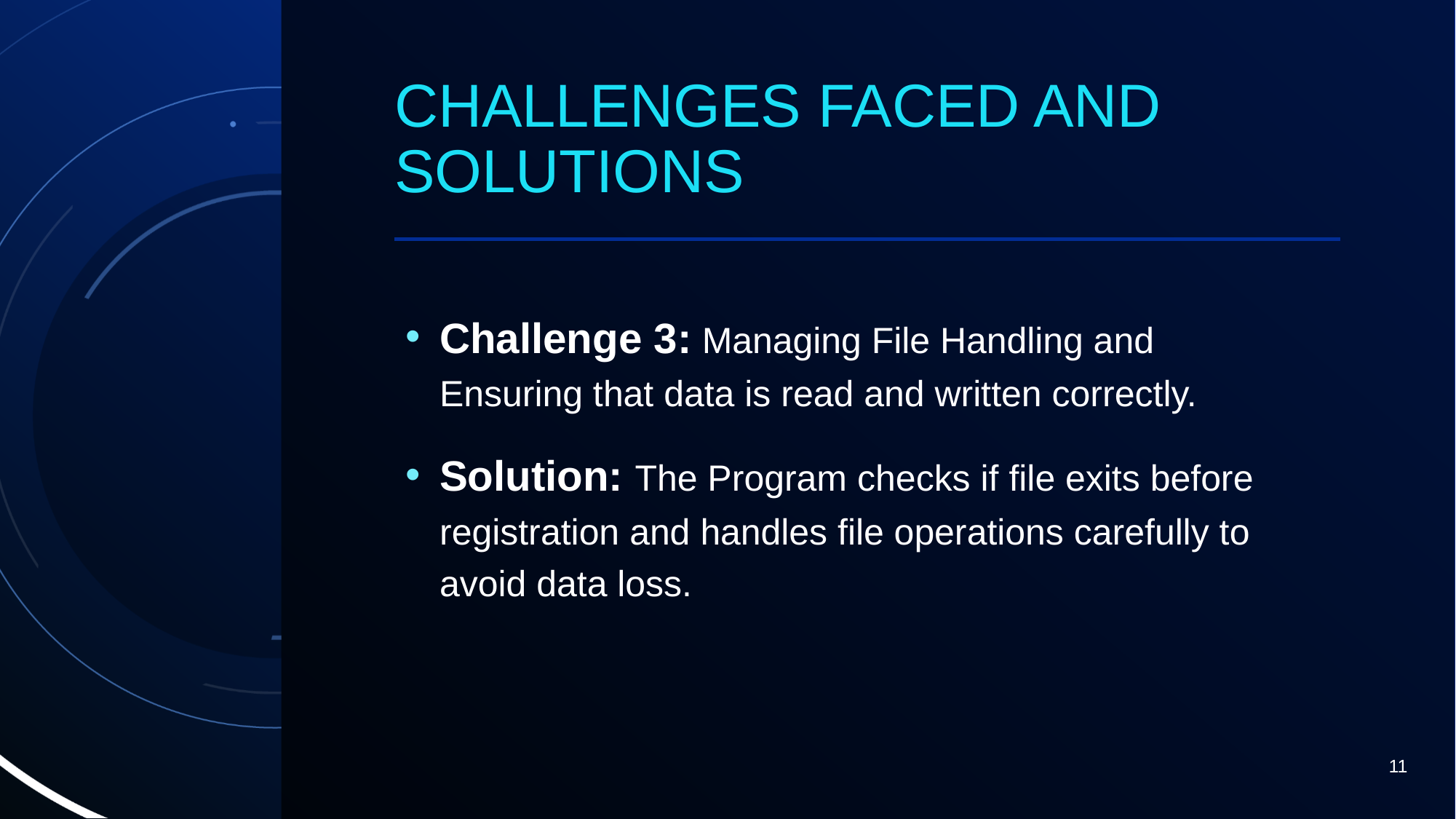

# Challenges faced and solutions
Challenge 3: Managing File Handling and Ensuring that data is read and written correctly.
Solution: The Program checks if file exits before registration and handles file operations carefully to avoid data loss.
11